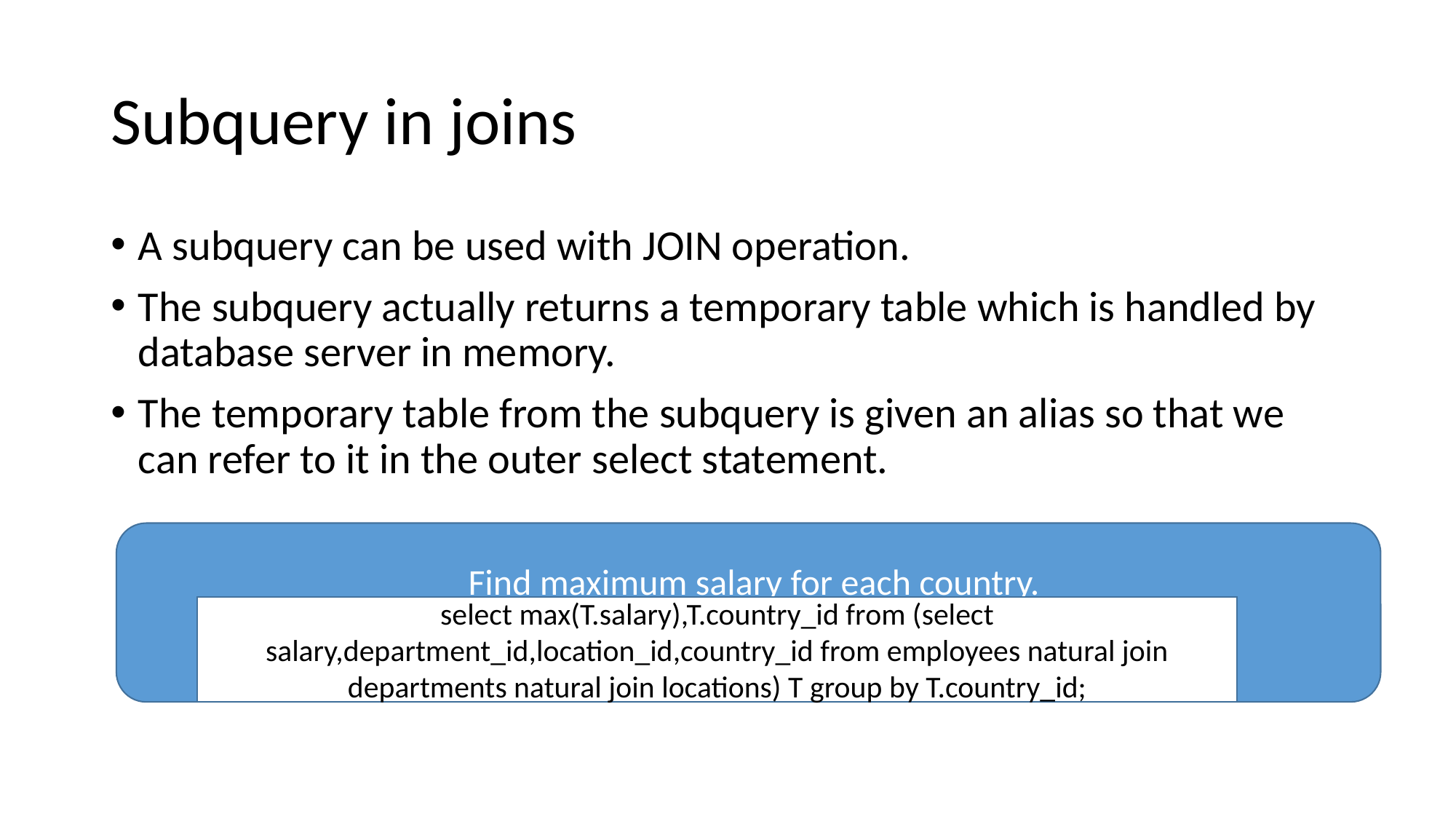

# Subquery in joins
A subquery can be used with JOIN operation.
The subquery actually returns a temporary table which is handled by database server in memory.
The temporary table from the subquery is given an alias so that we can refer to it in the outer select statement.

Find maximum salary for each country.

select max(T.salary),T.country_id from (select salary,department_id,location_id,country_id from employees natural join departments natural join locations) T group by T.country_id;